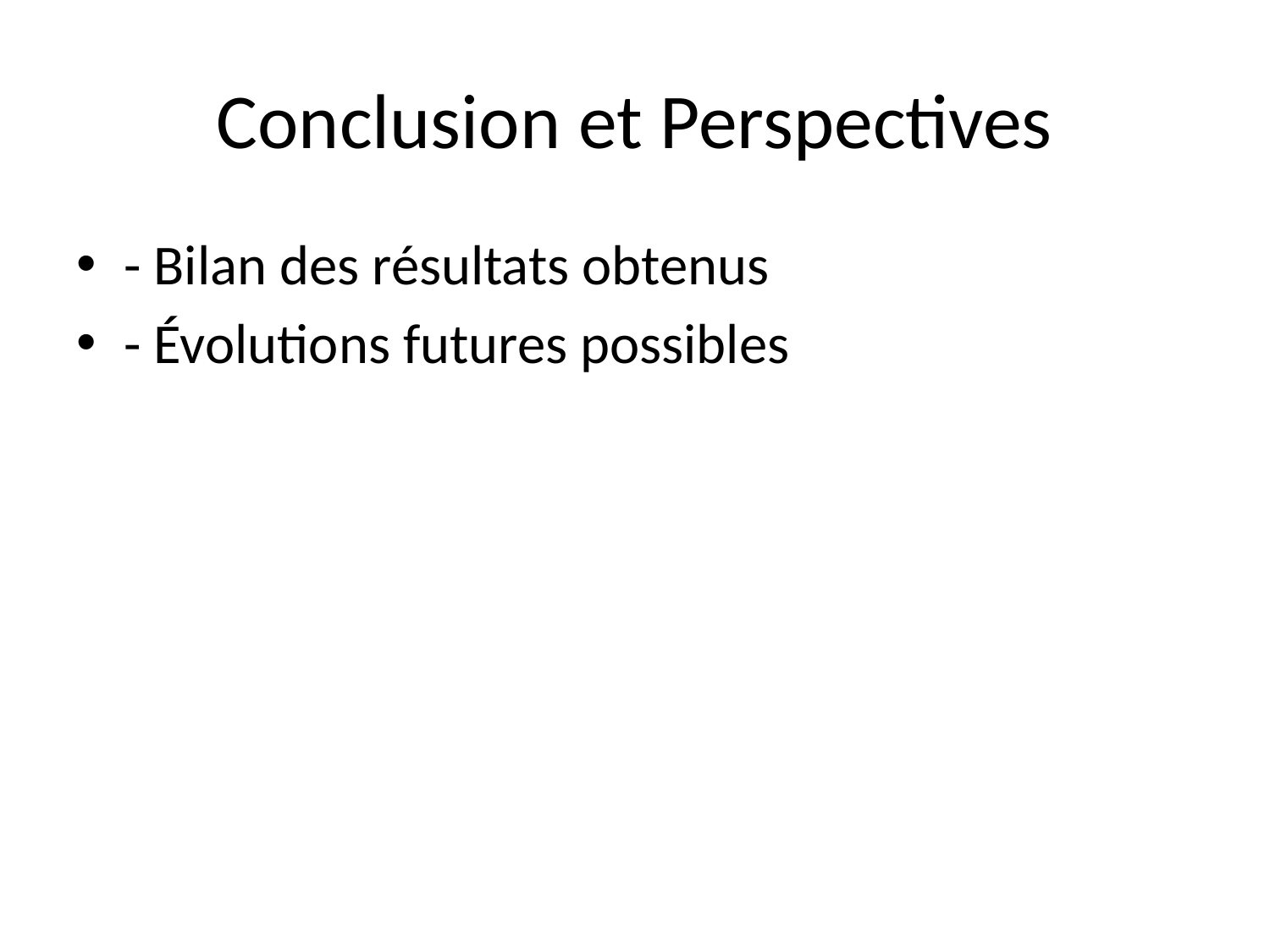

# Conclusion et Perspectives
- Bilan des résultats obtenus
- Évolutions futures possibles